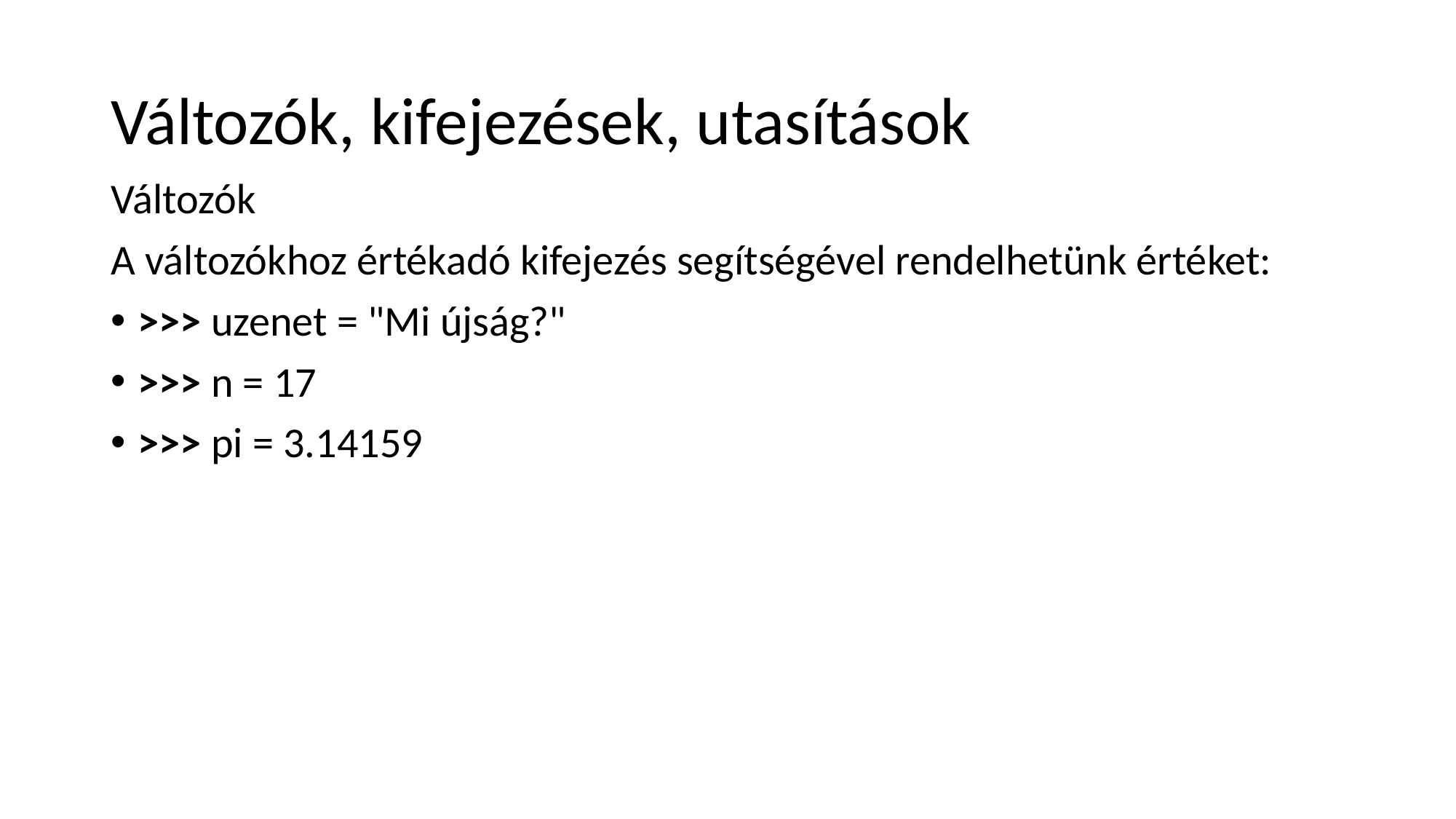

# Változók, kifejezések, utasítások
Változók
A változókhoz értékadó kifejezés segítségével rendelhetünk értéket:
>>> uzenet = "Mi újság?"
>>> n = 17
>>> pi = 3.14159